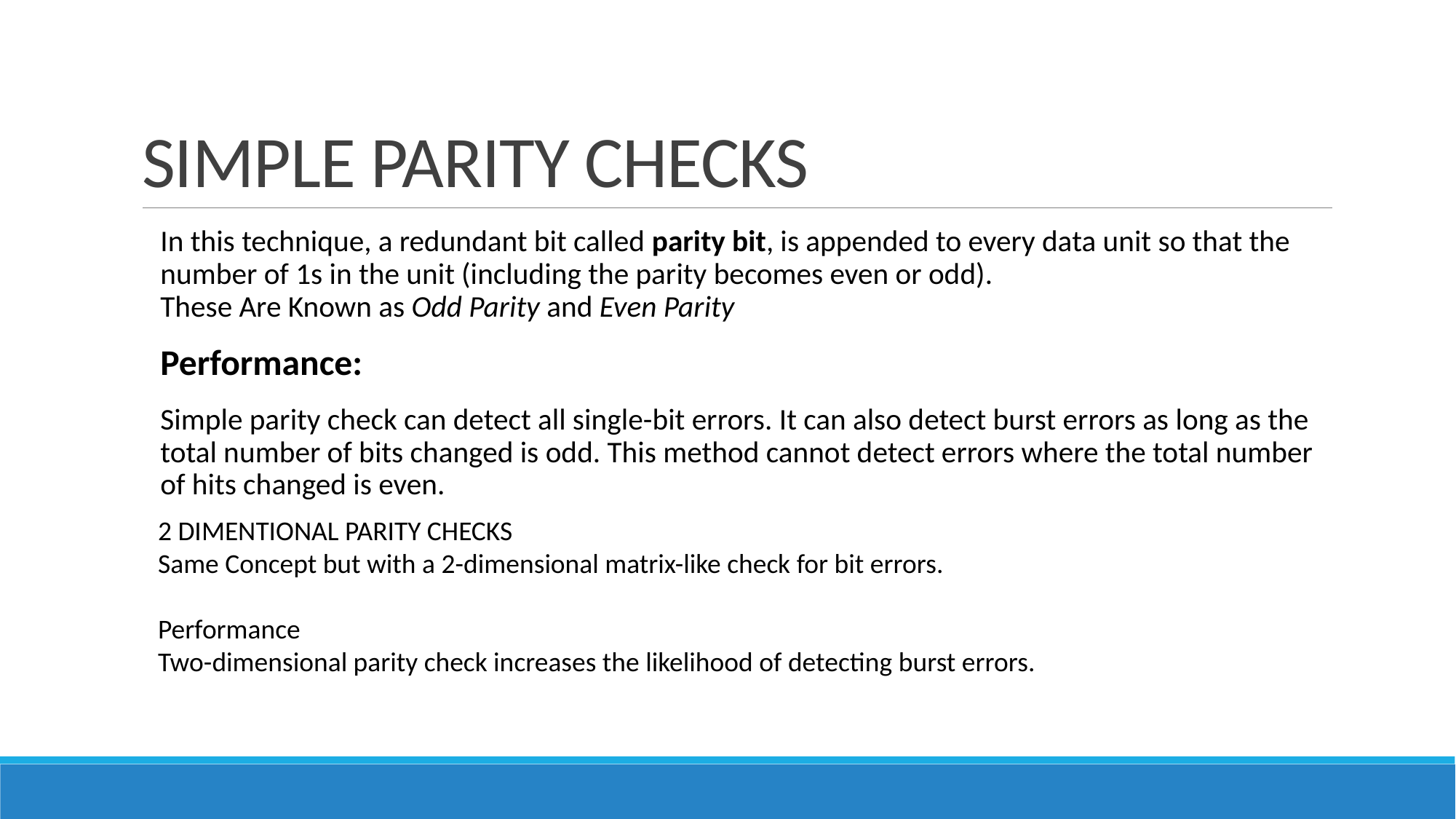

# SIMPLE PARITY CHECKS
In this technique, a redundant bit called parity bit, is appended to every data unit so that the number of 1s in the unit (including the parity becomes even or odd).
These Are Known as Odd Parity and Even Parity
Performance:
Simple parity check can detect all single-bit errors. It can also detect burst errors as long as the total number of bits changed is odd. This method cannot detect errors where the total number of hits changed is even.
2 DIMENTIONAL PARITY CHECKS
Same Concept but with a 2-dimensional matrix-like check for bit errors.

Performance
Two-dimensional parity check increases the likelihood of detecting burst errors.